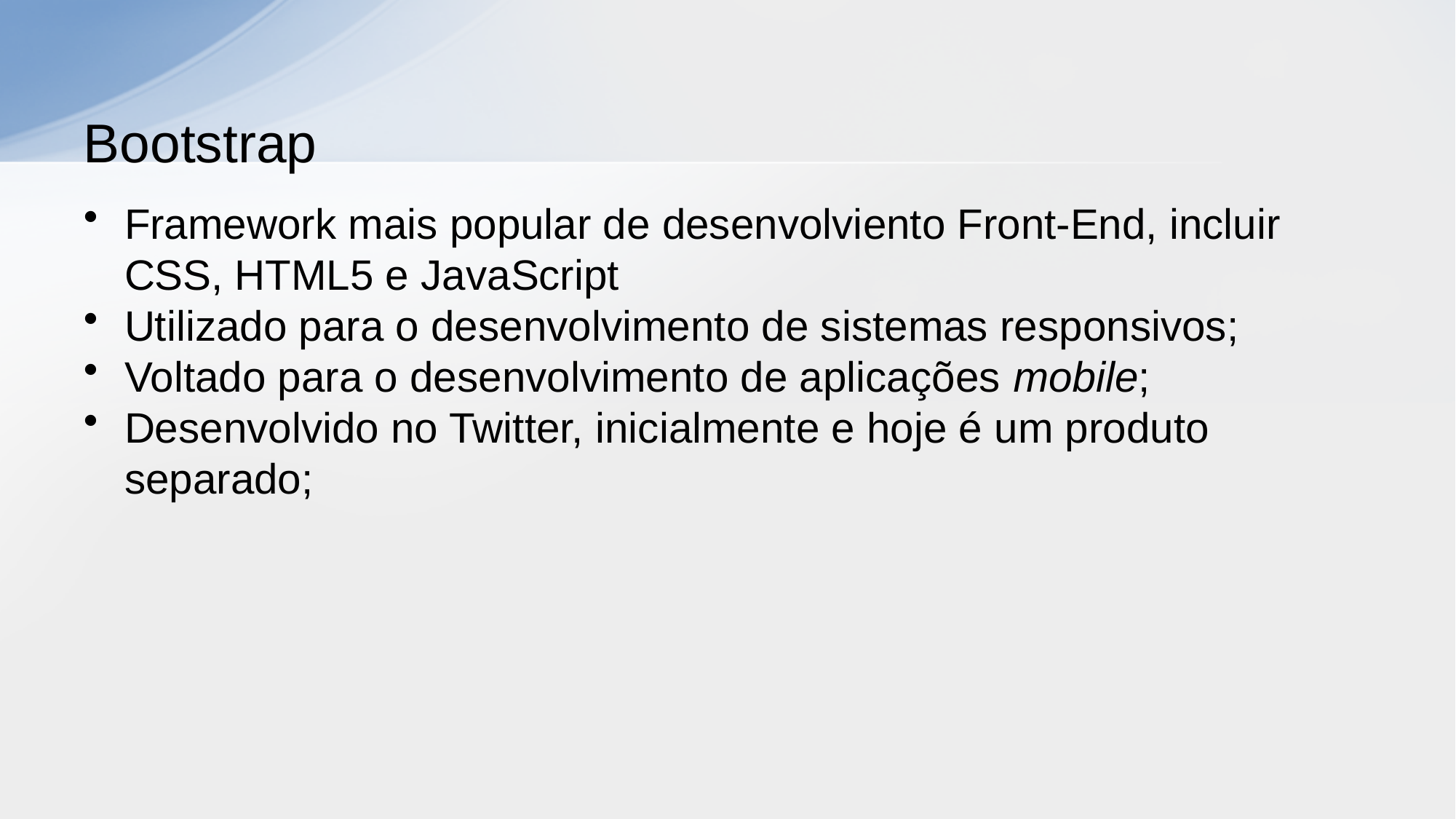

# Bootstrap
Framework mais popular de desenvolviento Front-End, incluir CSS, HTML5 e JavaScript
Utilizado para o desenvolvimento de sistemas responsivos;
Voltado para o desenvolvimento de aplicações mobile;
Desenvolvido no Twitter, inicialmente e hoje é um produto separado;